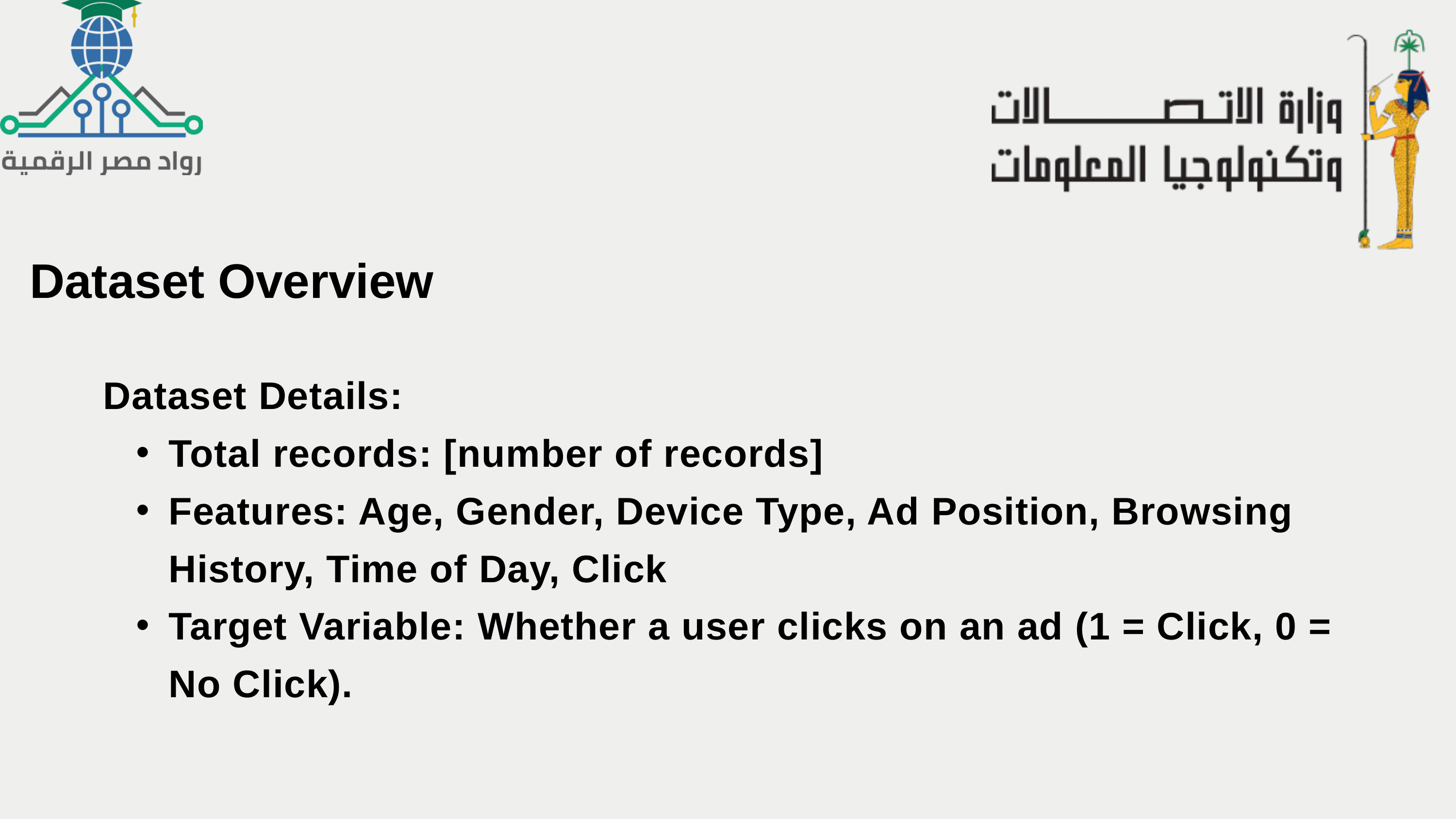

Dataset Overview

Dataset Details:
Total records: [number of records]
Features: Age, Gender, Device Type, Ad Position, Browsing History, Time of Day, Click
Target Variable: Whether a user clicks on an ad (1 = Click, 0 = No Click).